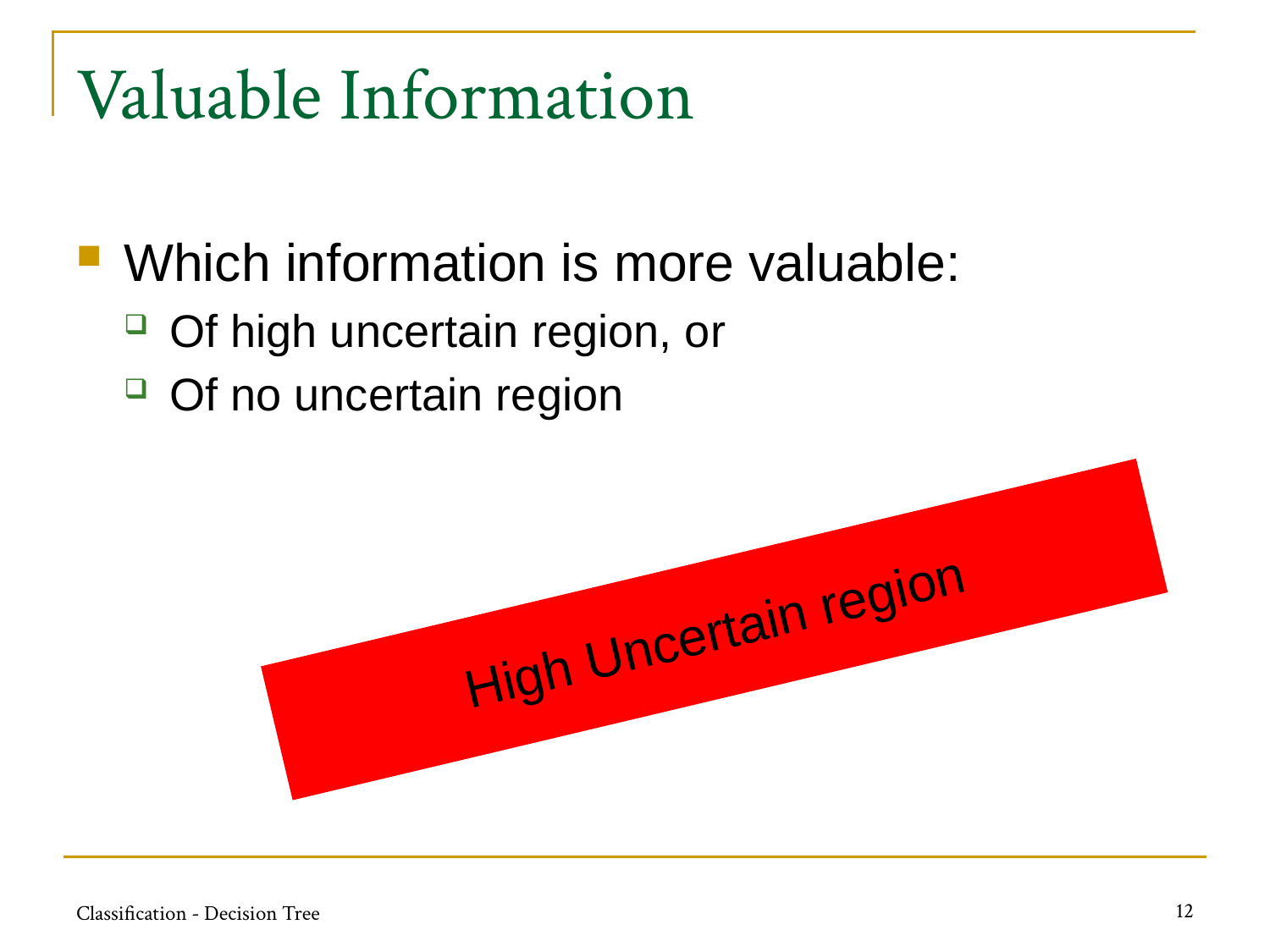

# Valuable Information
Which information is more valuable:
Of high uncertain region, or
Of no uncertain region
High Uncertain region
12
Classification - Decision Tree